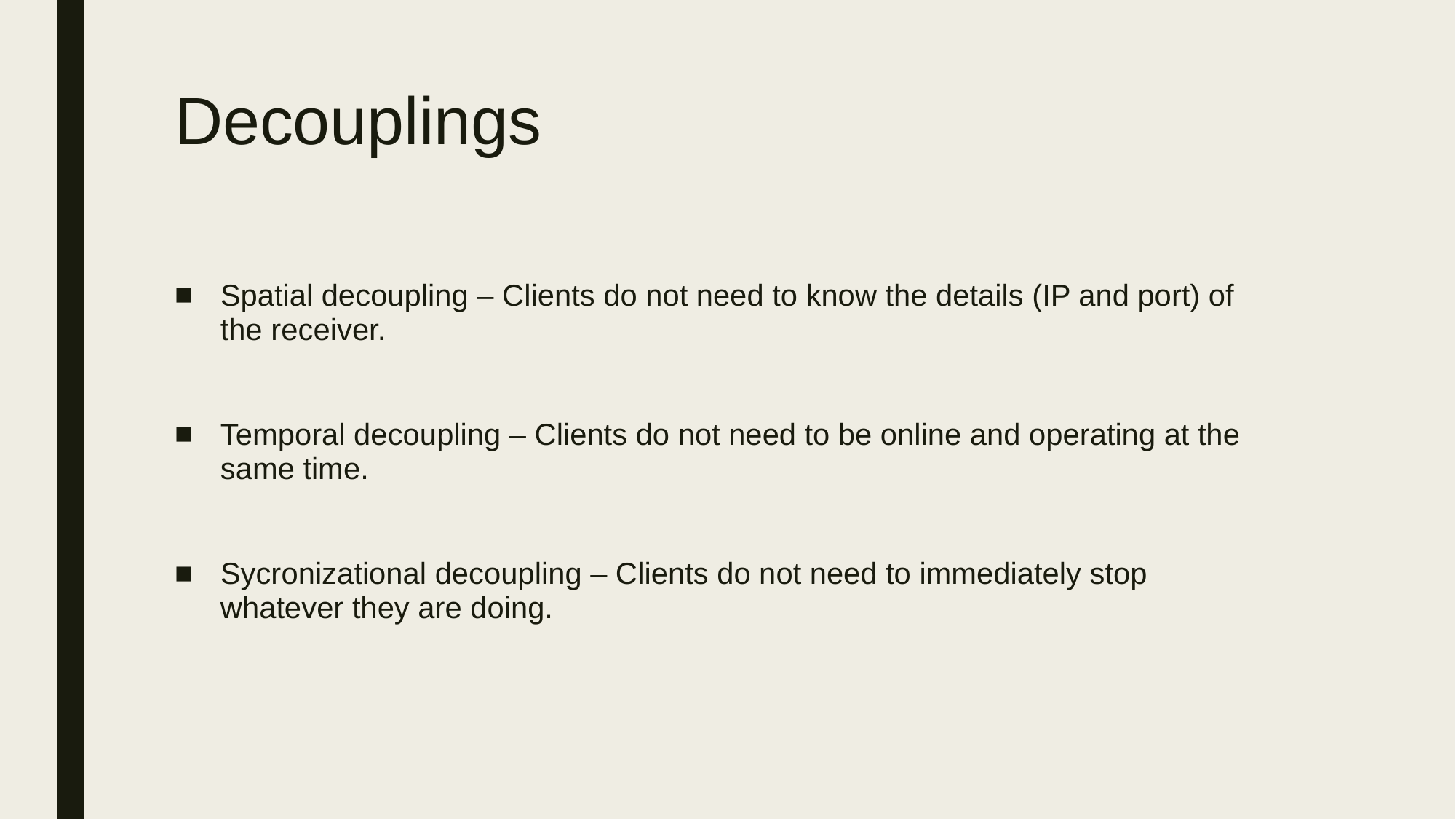

# Decouplings
Spatial decoupling – Clients do not need to know the details (IP and port) of the receiver.

Temporal decoupling – Clients do not need to be online and operating at the same time.

Sycronizational decoupling – Clients do not need to immediately stop whatever they are doing.